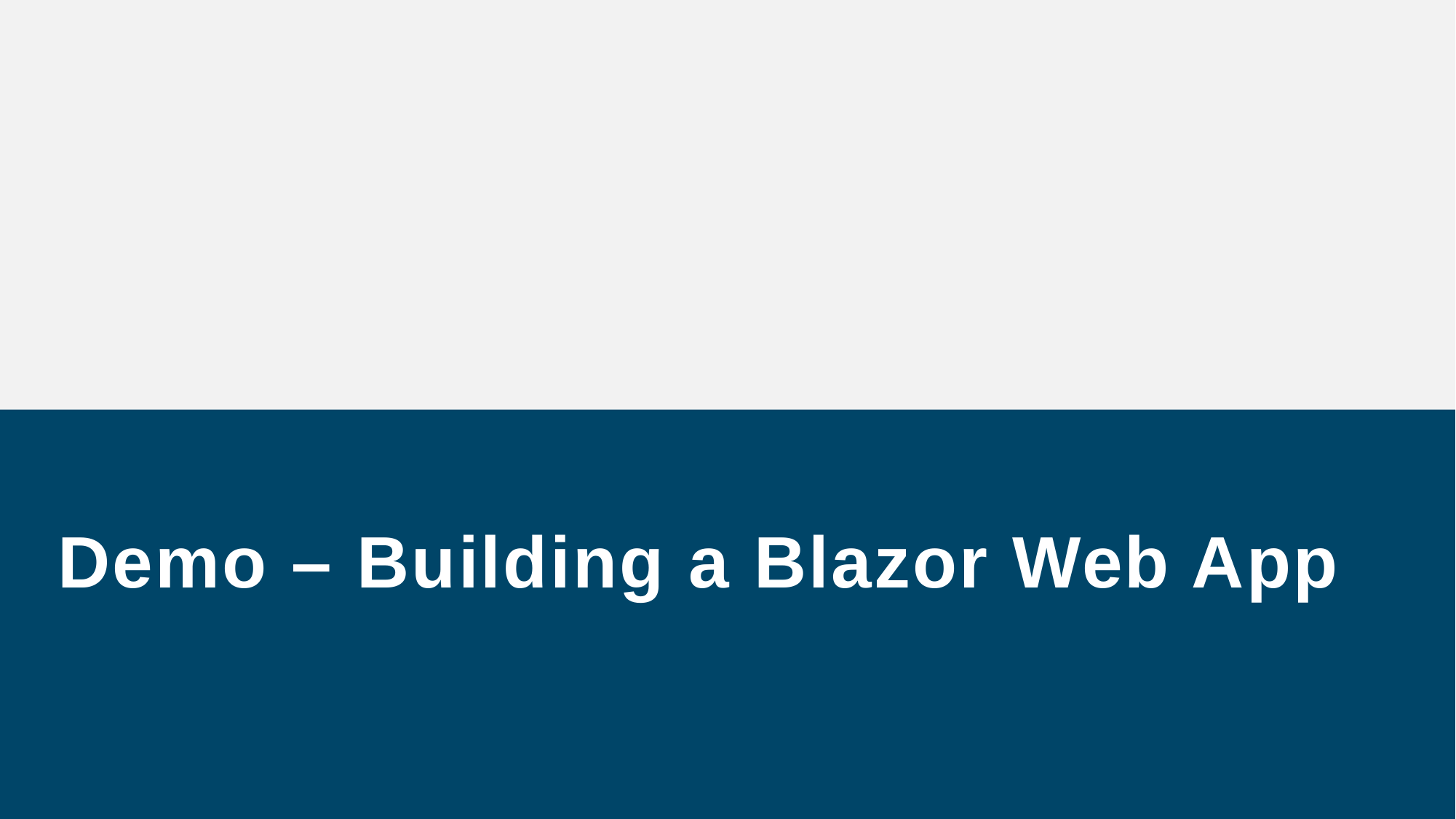

# Demo – Building a Blazor Web App